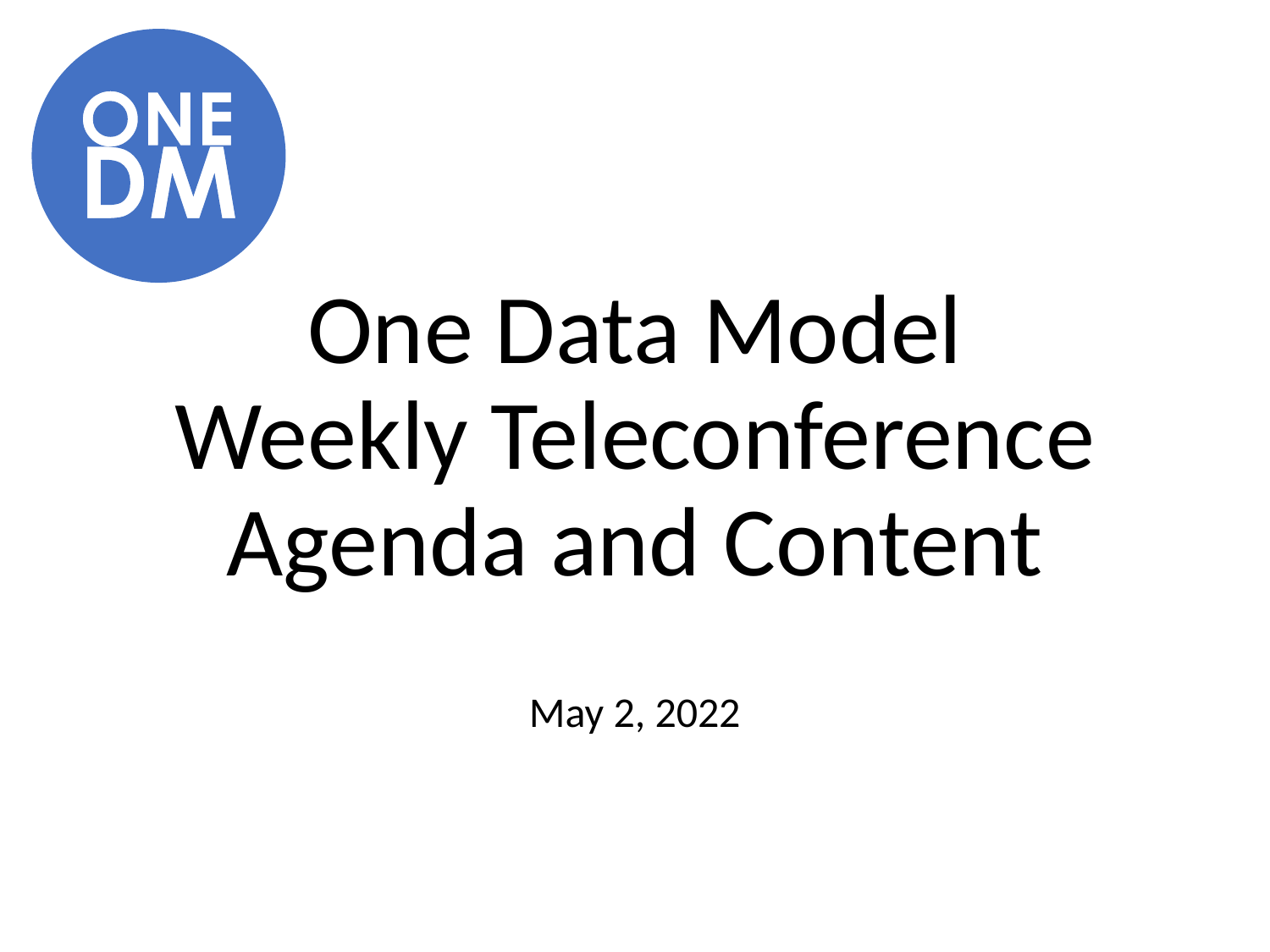

# One Data Model Weekly Teleconference Agenda and Content

May 2, 2022